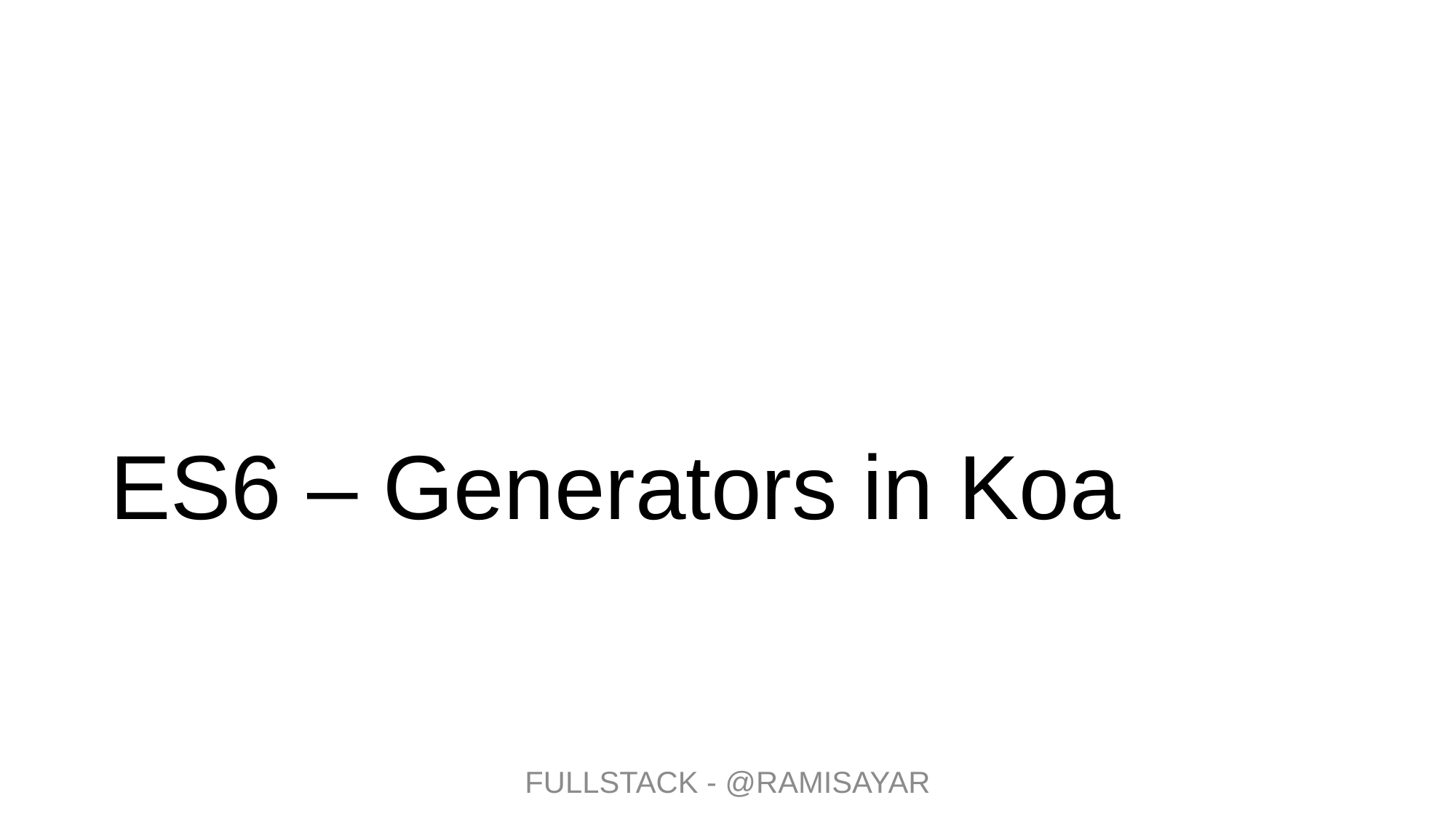

# ES6 – Generators in Koa

FULLSTACK - @RAMISAYAR